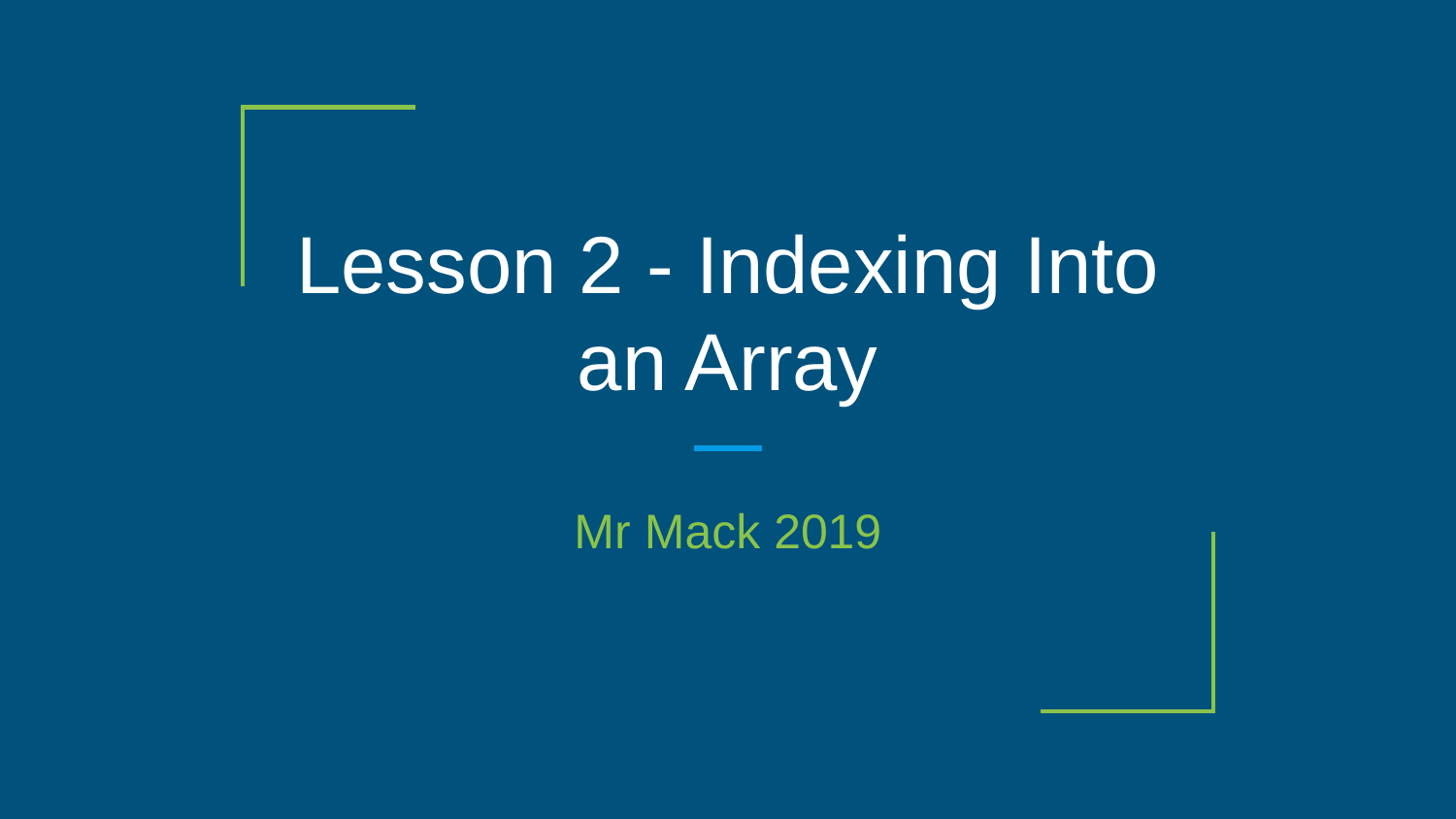

# Lesson 2 - Indexing Into an Array
Mr Mack 2019